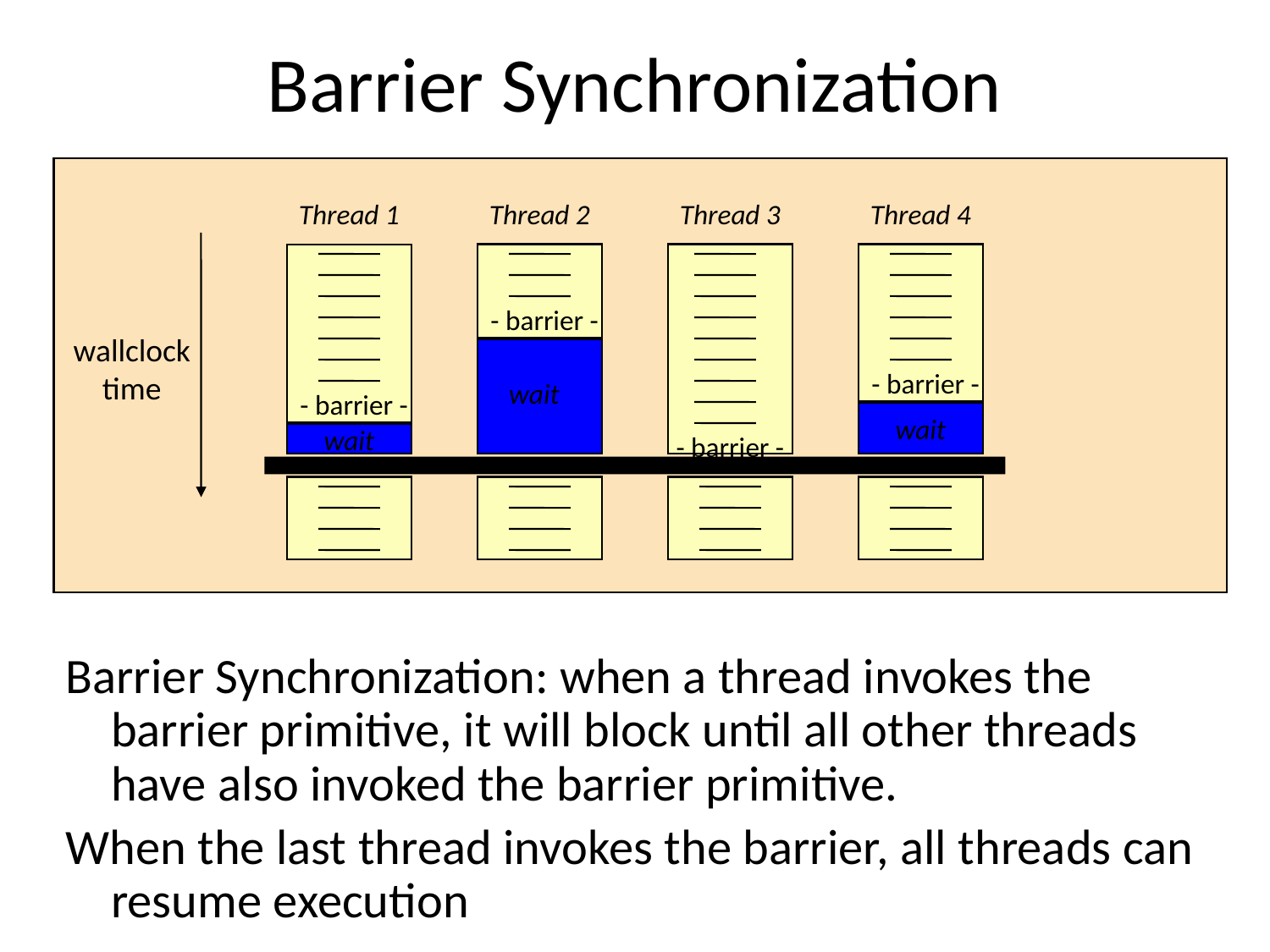

# Barrier Synchronization

Thread 1
Thread 2
Thread 3
Thread 4

- barrier -

- barrier -

wallclock
time

- barrier -

wait

wait
- barrier -

wait

Barrier Synchronization: when a thread invokes the barrier primitive, it will block until all other threads have also invoked the barrier primitive.
When the last thread invokes the barrier, all threads can resume execution